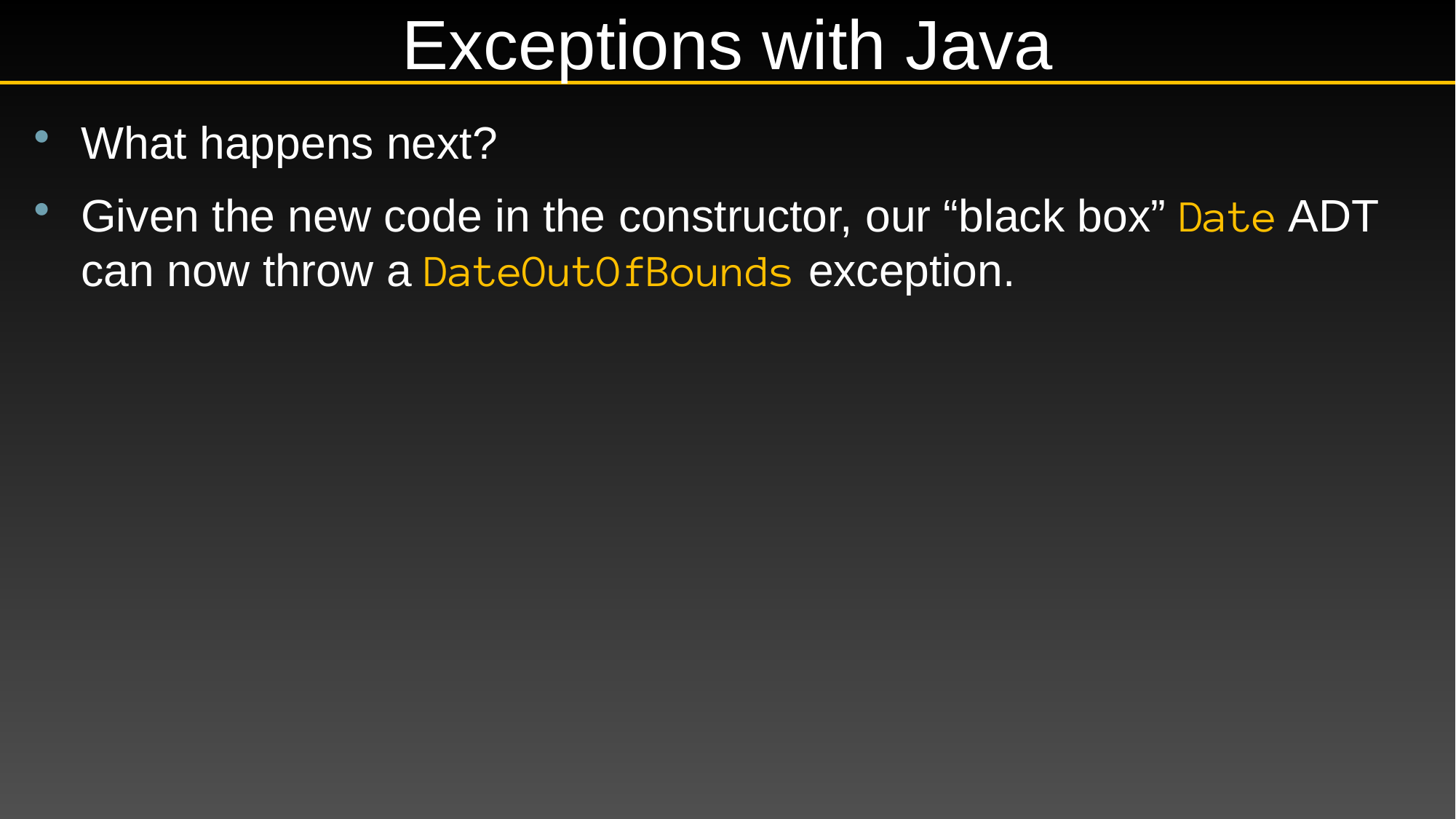

# Exceptions with Java
What happens next?
Given the new code in the constructor, our “black box” Date ADT can now throw a DateOutOfBounds exception.